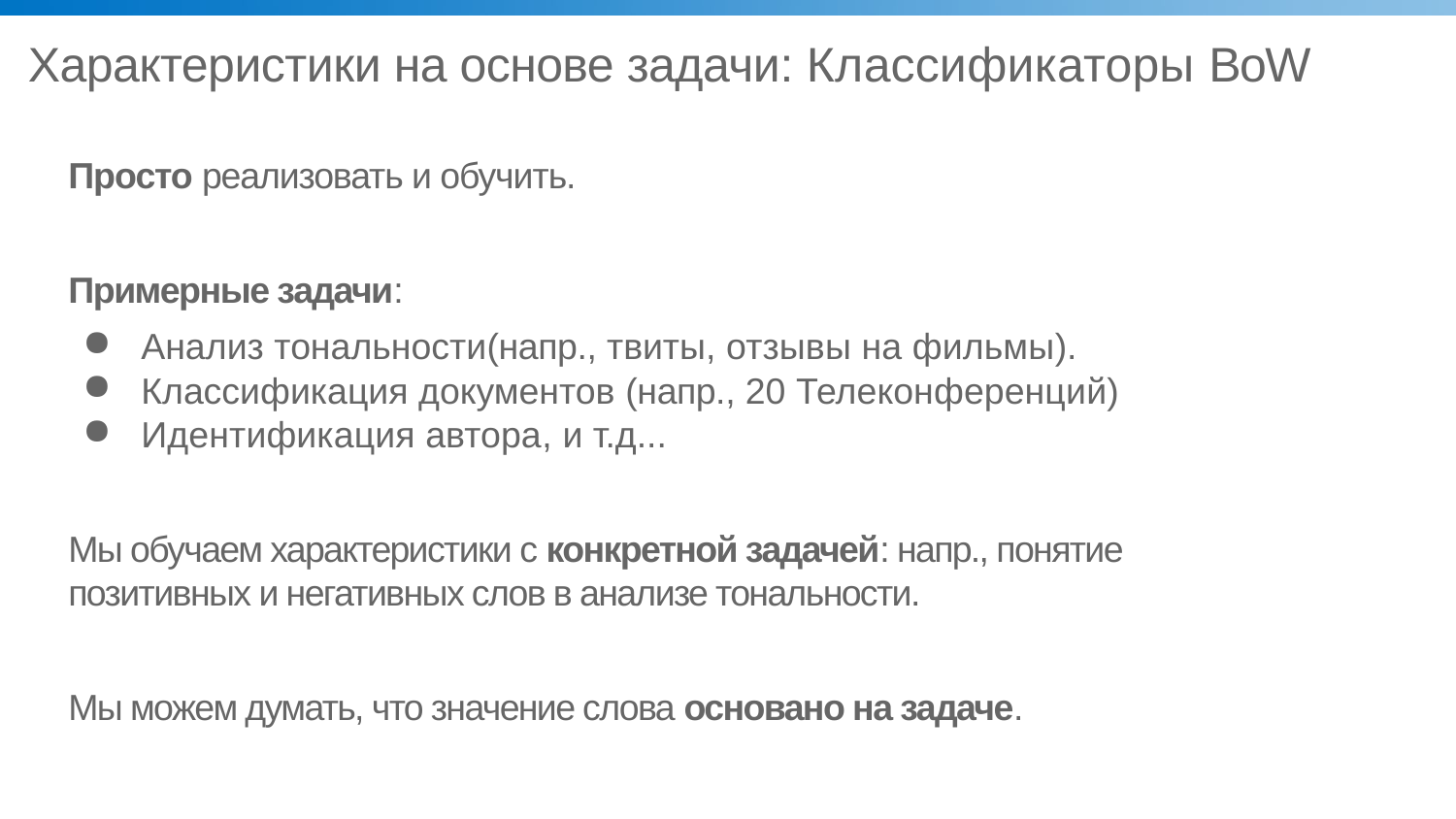

# Характеристики на основе задачи: Классификаторы BoW
Просто реализовать и обучить.

Примерные задачи:
Анализ тональности(напр., твиты, отзывы на фильмы).
Классификация документов (напр., 20 Телеконференций)
Идентификация автора, и т.д...

Мы обучаем характеристики с конкретной задачей: напр., понятие позитивных и негативных слов в анализе тональности.

Мы можем думать, что значение слова основано на задаче.